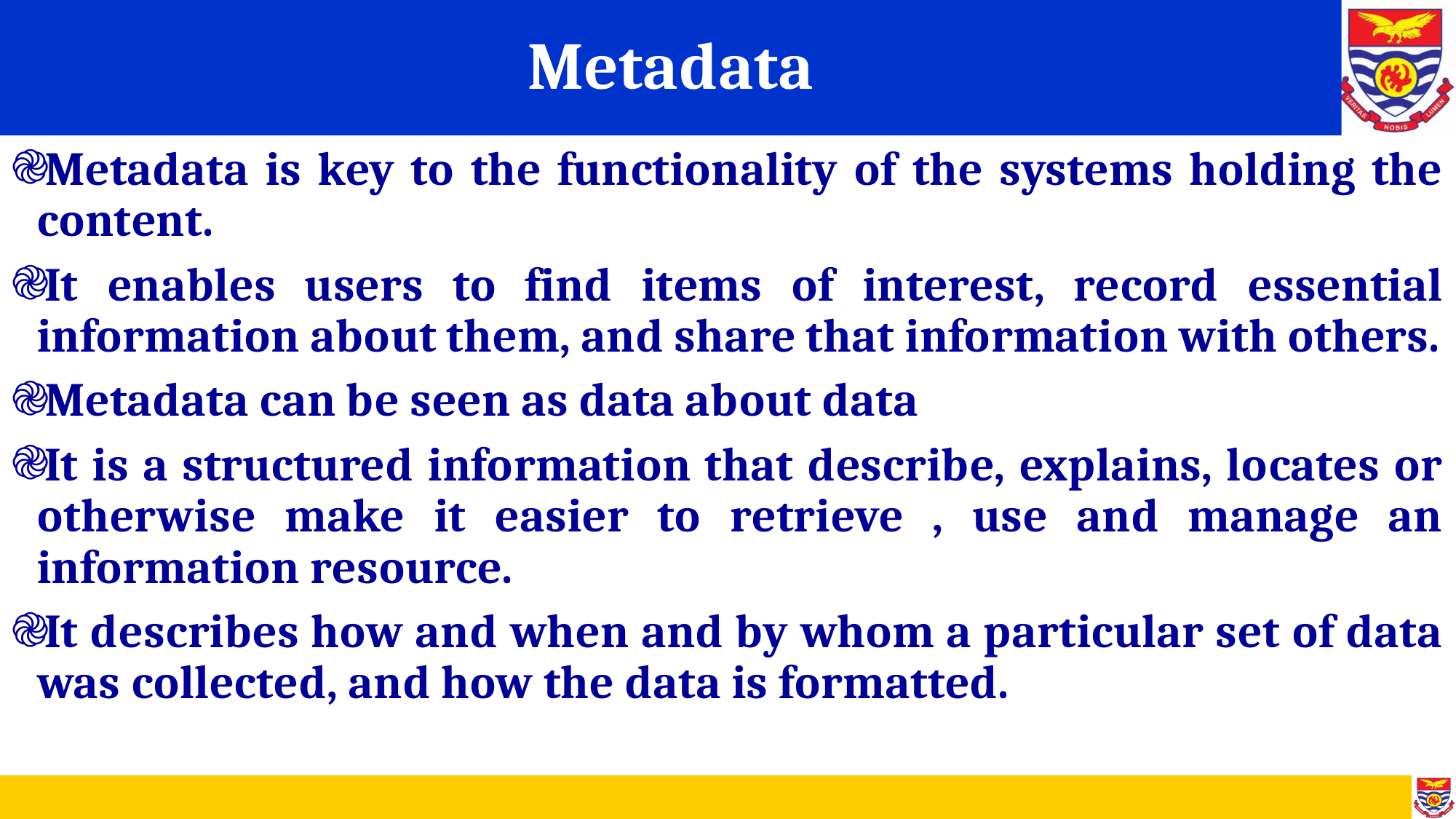

# Metadata
Metadata is key to the functionality of the systems holding the content.
It enables users to find items of interest, record essential information about them, and share that information with others.
Metadata can be seen as data about data
It is a structured information that describe, explains, locates or otherwise make it easier to retrieve , use and manage an information resource.
It describes how and when and by whom a particular set of data was collected, and how the data is formatted.